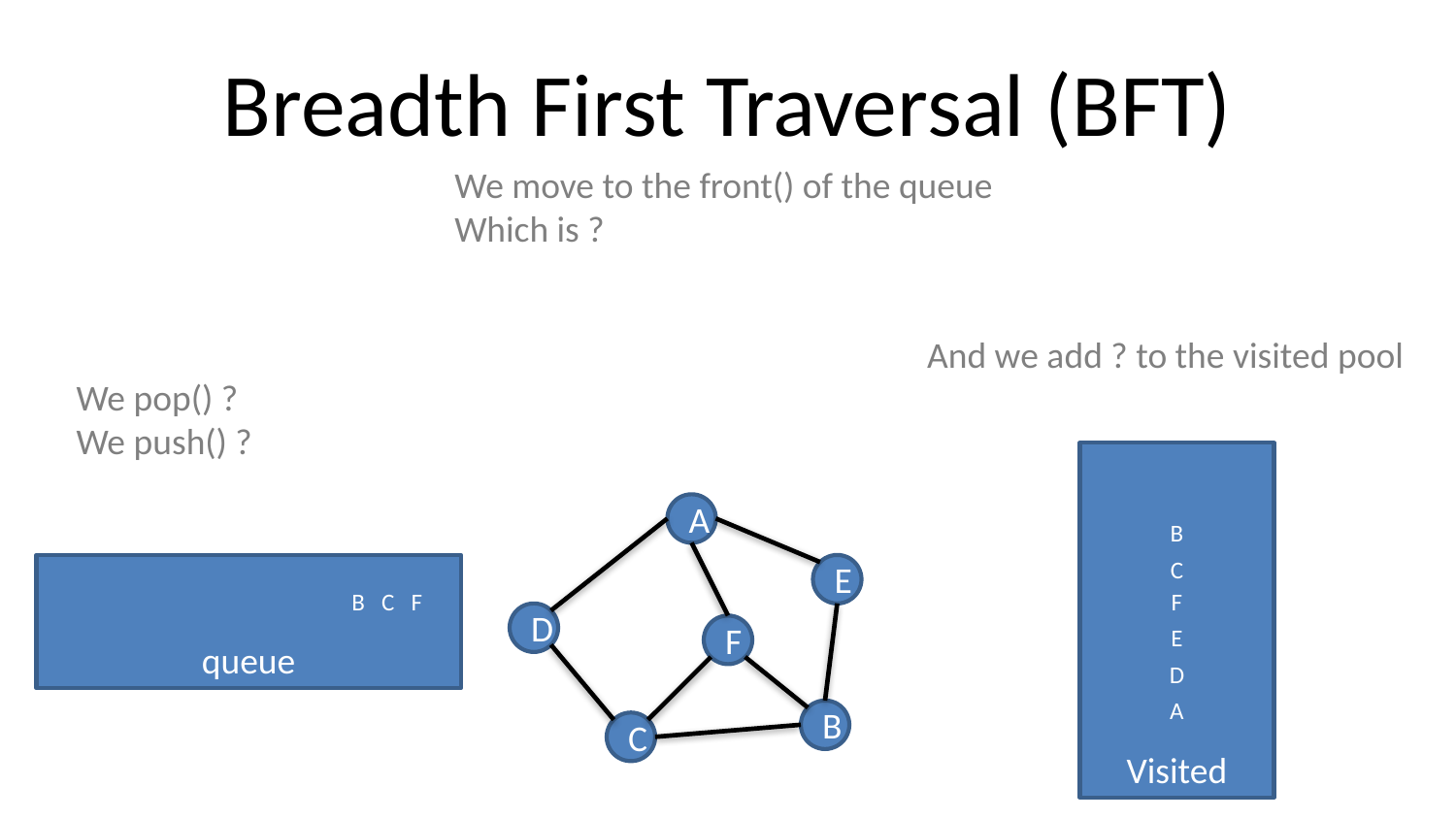

# Breadth First Traversal (BFT)
We move to the front() of the queue
Which is ?
And we add ? to the visited pool
We pop() ?
We push() ?
Visited
A
B
C
queue
E
B   C   F
F
D
F
E
D
A
B
C